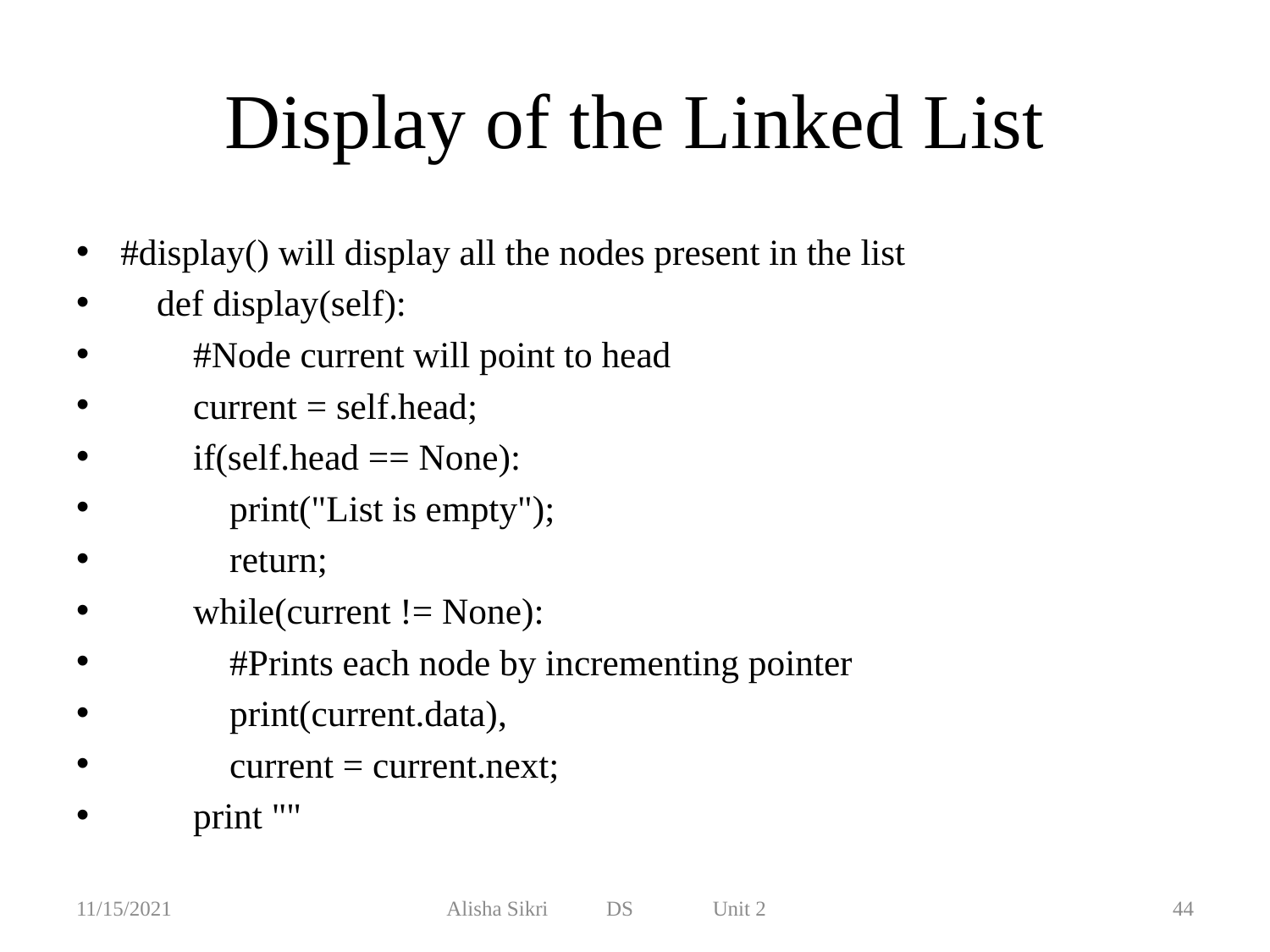

# Display of the Linked List
#display() will display all the nodes present in the list
    def display(self):
        #Node current will point to head
        current = self.head;
        if(self.head == None):
            print("List is empty");
            return;
        while(current != None):
            #Prints each node by incrementing pointer
            print(current.data),
            current = current.next;
        print ""
11/15/2021
Alisha Sikri           DS               Unit 2
44